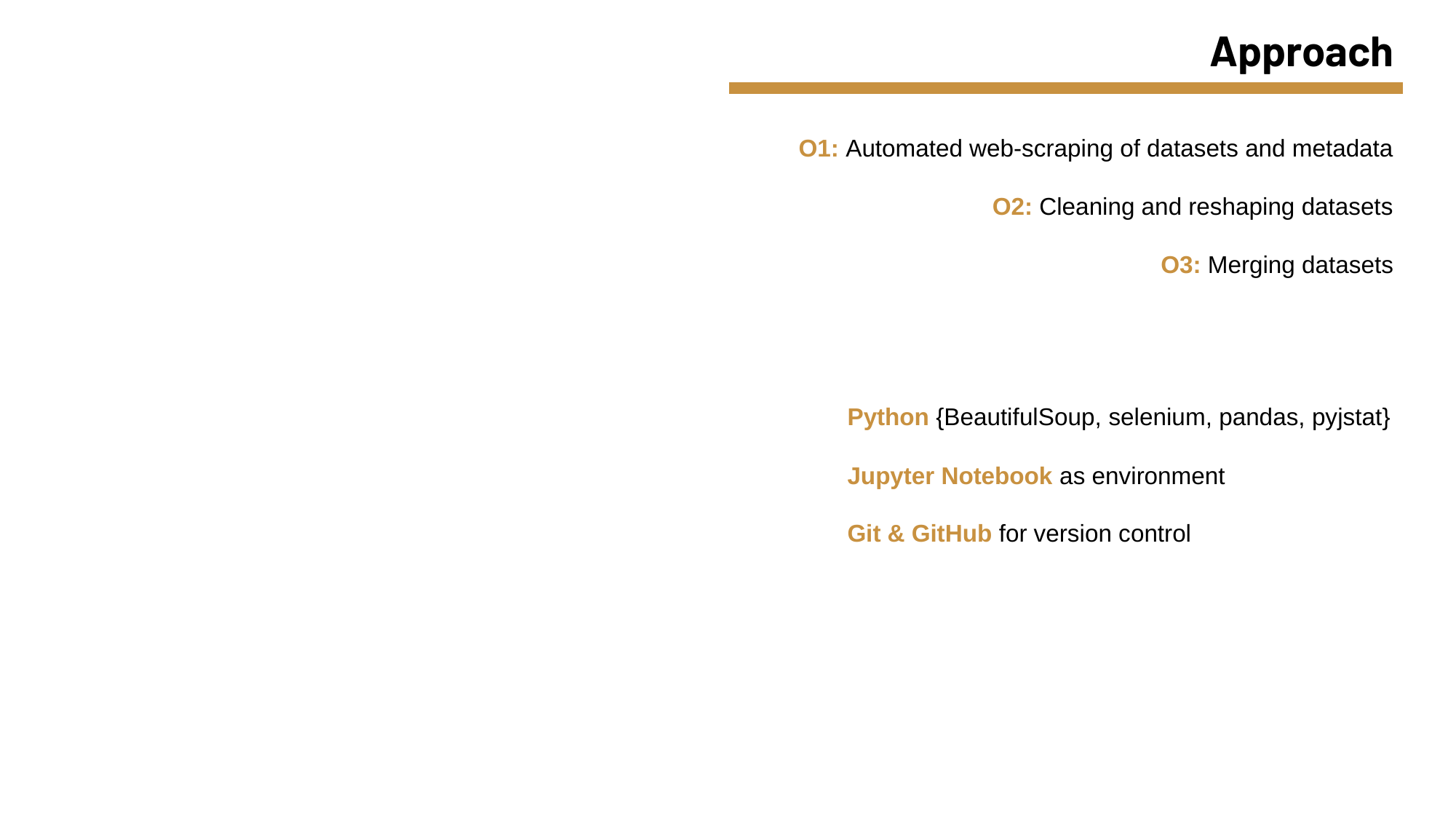

Approach

O1: Automated web-scraping of datasets and metadata

O2: Cleaning and reshaping datasets

O3: Merging datasets

	Python {BeautifulSoup, selenium, pandas, pyjstat}

	Jupyter Notebook as environment

	Git & GitHub for version control